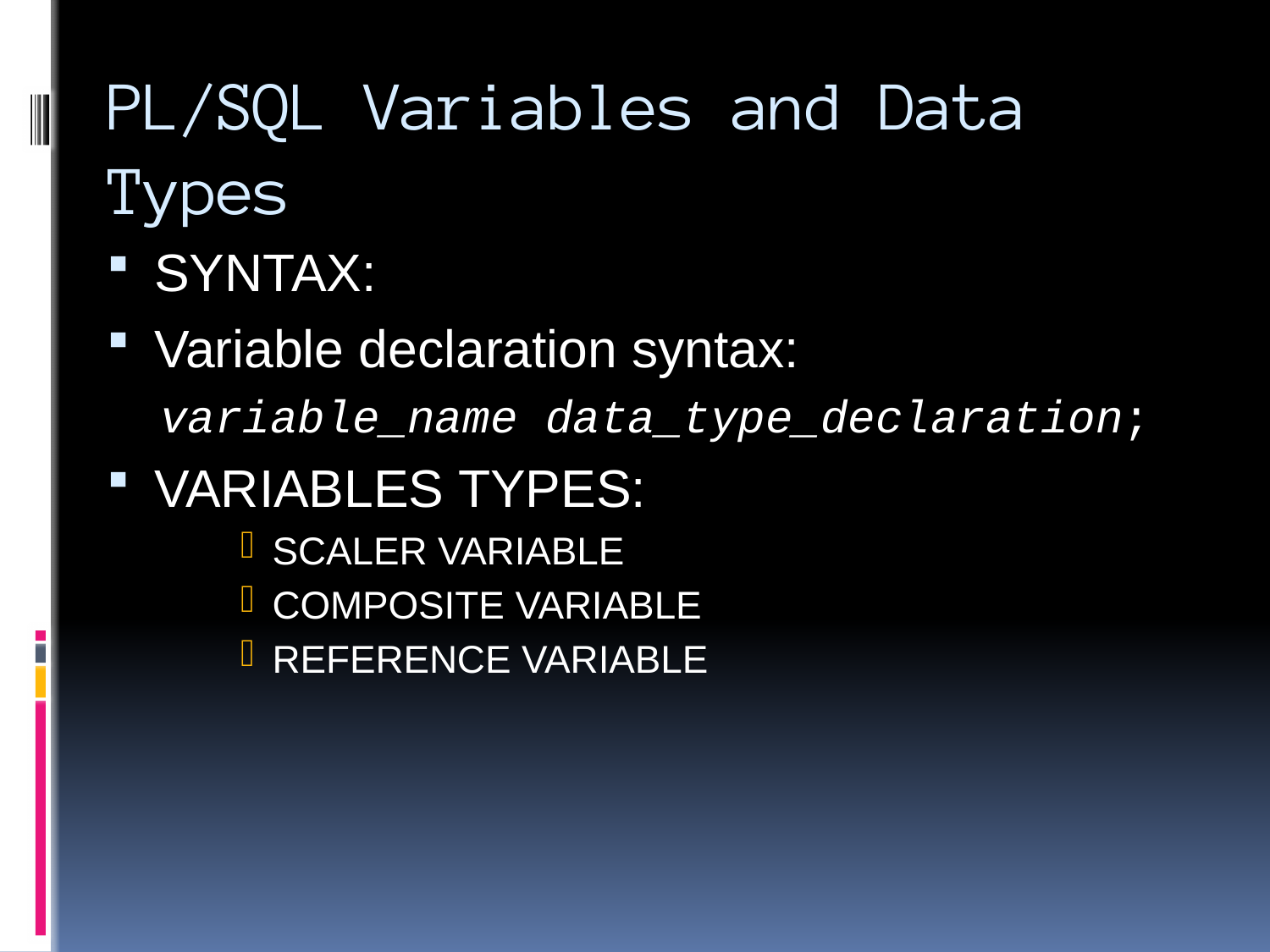

# PL/SQL Variables and Data Types
SYNTAX:
Variable declaration syntax:
variable_name data_type_declaration;
VARIABLES TYPES:
SCALER VARIABLE
COMPOSITE VARIABLE
REFERENCE VARIABLE